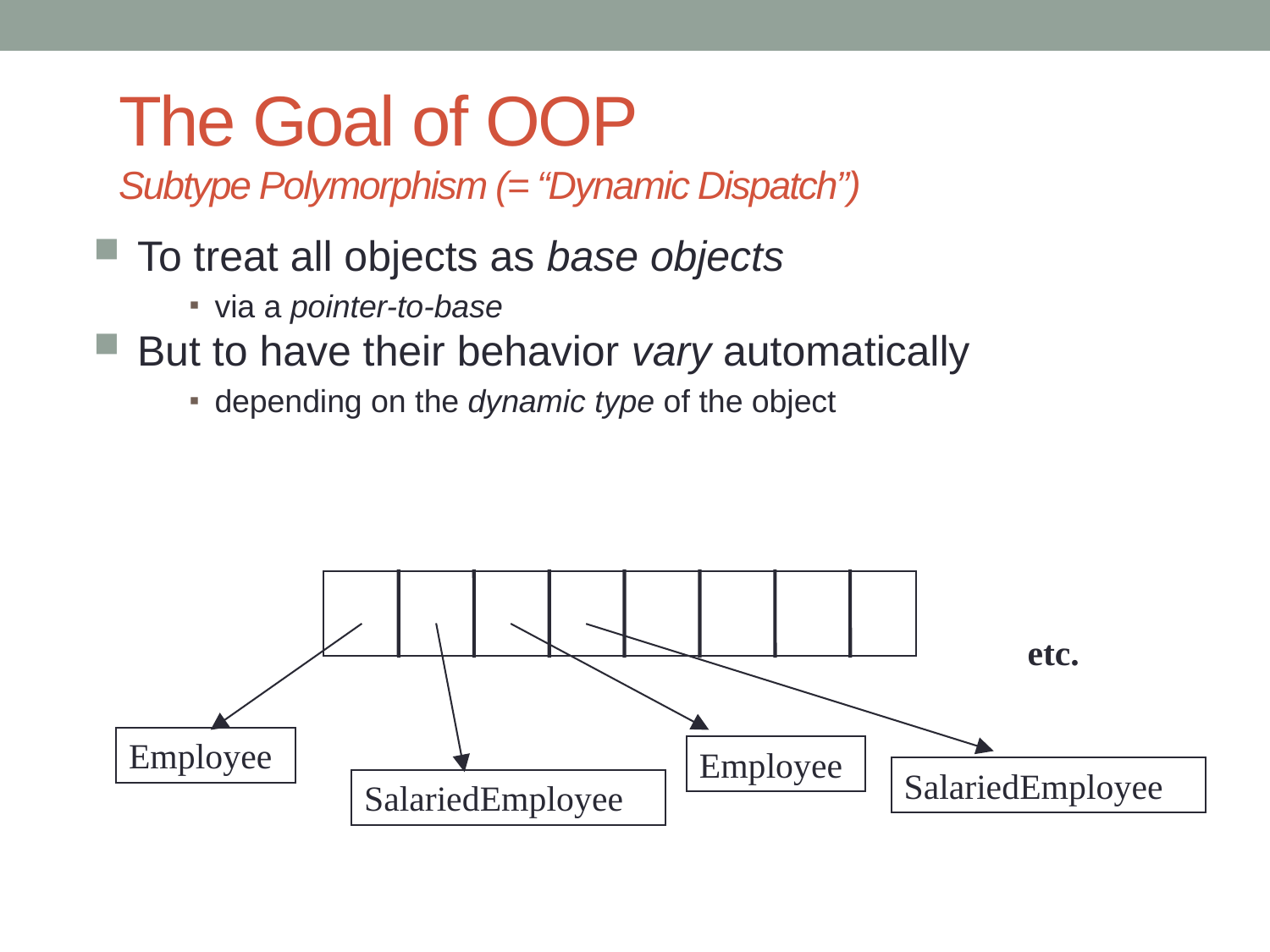

# The Goal of OOP Subtype Polymorphism (= “Dynamic Dispatch”)
To treat all objects as base objects
via a pointer-to-base
But to have their behavior vary automatically
depending on the dynamic type of the object

etc.
Employee
Employee
SalariedEmployee
SalariedEmployee